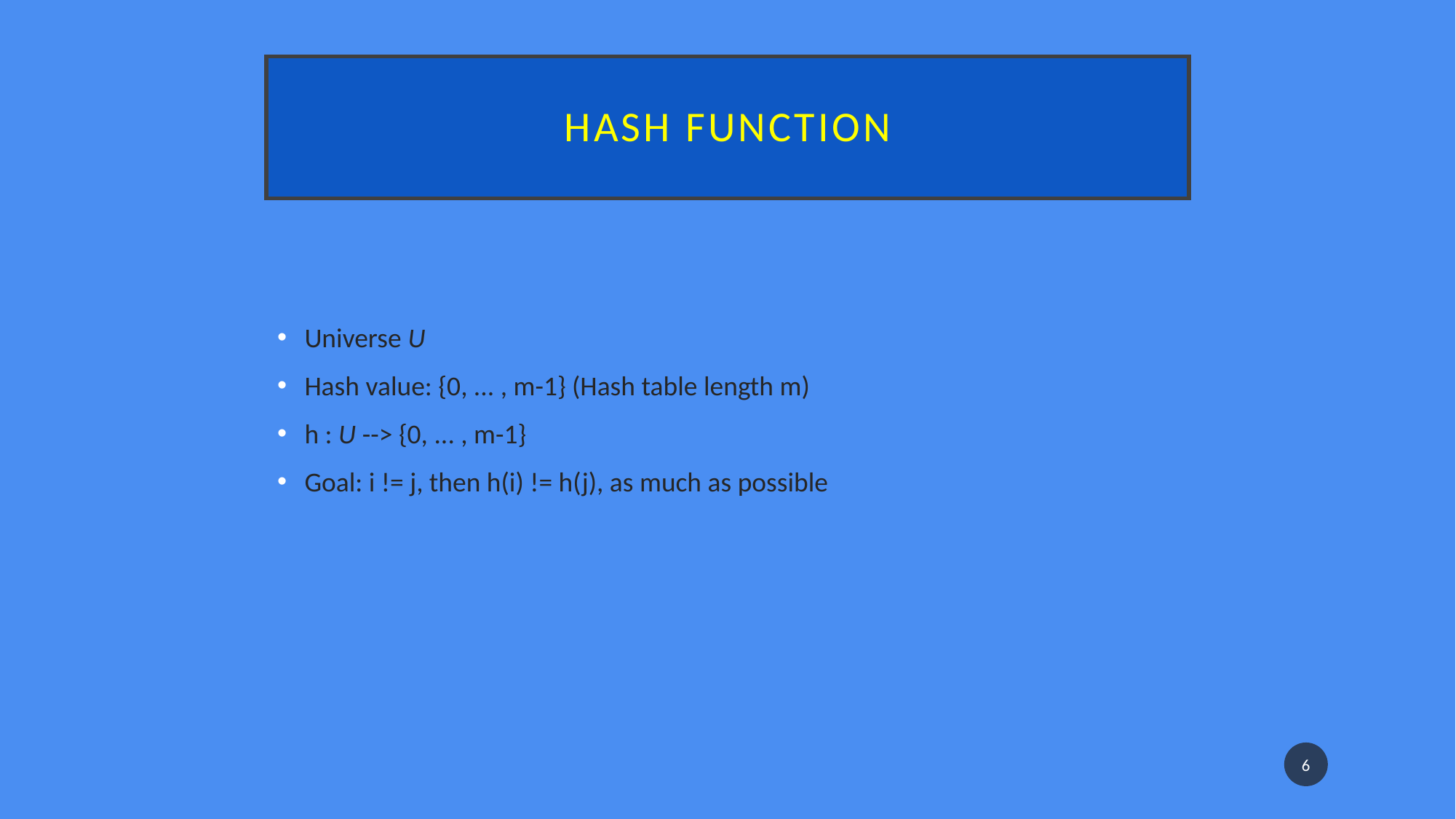

# Hash function
Universe U
Hash value: {0, ... , m-1} (Hash table length m)
h : U --> {0, ... , m-1}
Goal: i != j, then h(i) != h(j), as much as possible
6